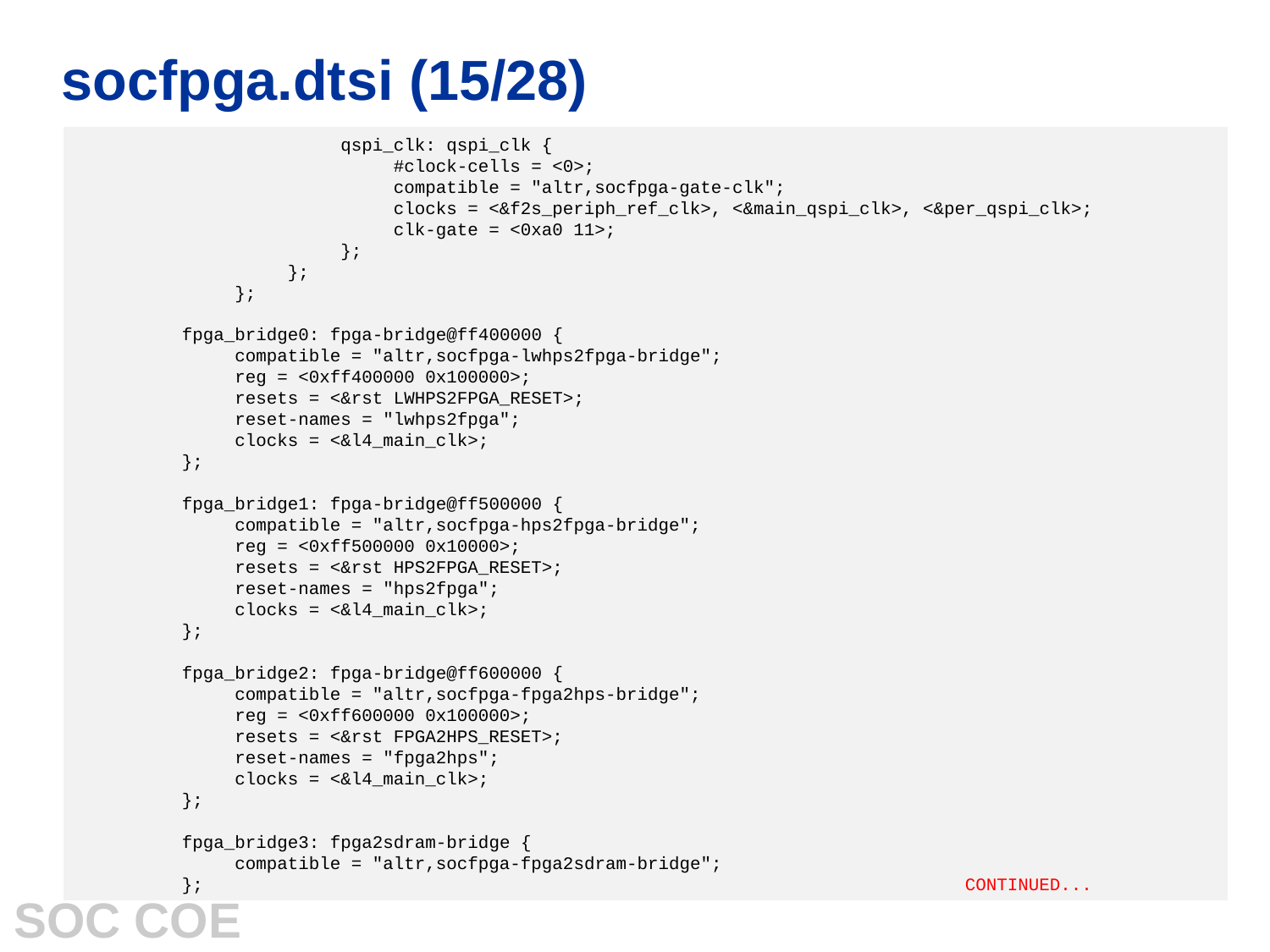

# socfpga.dtsi (15/28)
                         qspi_clk: qspi_clk {
                              #clock-cells = <0>;
                              compatible = "altr,socfpga-gate-clk";
                              clocks = <&f2s_periph_ref_clk>, <&main_qspi_clk>, <&per_qspi_clk>;
                              clk-gate = <0xa0 11>;
                         };
                    };
               };

          fpga_bridge0: fpga-bridge@ff400000 {
               compatible = "altr,socfpga-lwhps2fpga-bridge";
               reg = <0xff400000 0x100000>;
               resets = <&rst LWHPS2FPGA_RESET>;
               reset-names = "lwhps2fpga";
               clocks = <&l4_main_clk>;
          };

          fpga_bridge1: fpga-bridge@ff500000 {
               compatible = "altr,socfpga-hps2fpga-bridge";
               reg = <0xff500000 0x10000>;
               resets = <&rst HPS2FPGA_RESET>;
               reset-names = "hps2fpga";
               clocks = <&l4_main_clk>;
          };

          fpga_bridge2: fpga-bridge@ff600000 {
               compatible = "altr,socfpga-fpga2hps-bridge";
               reg = <0xff600000 0x100000>;
               resets = <&rst FPGA2HPS_RESET>;
               reset-names = "fpga2hps";
               clocks = <&l4_main_clk>;
          };

          fpga_bridge3: fpga2sdram-bridge {
               compatible = "altr,socfpga-fpga2sdram-bridge";
          }; 						CONTINUED...